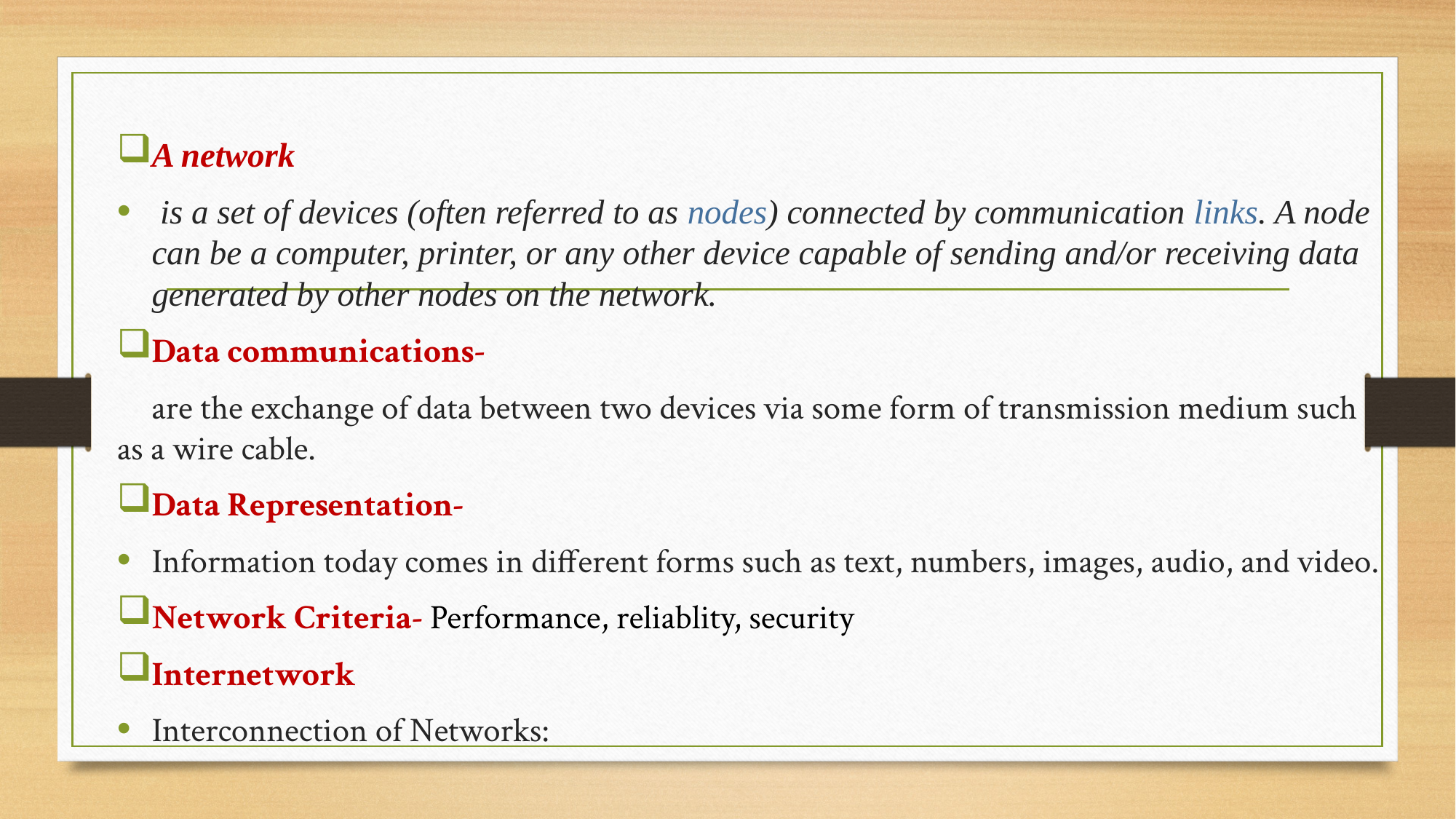

A network
 is a set of devices (often referred to as nodes) connected by communication links. A node can be a computer, printer, or any other device capable of sending and/or receiving data generated by other nodes on the network.
Data communications-
     are the exchange of data between two devices via some form of transmission medium such as a wire cable.
Data Representation-
Information today comes in different forms such as text, numbers, images, audio, and video.
Network Criteria- Performance, reliablity, security
Internetwork
Interconnection of Networks: